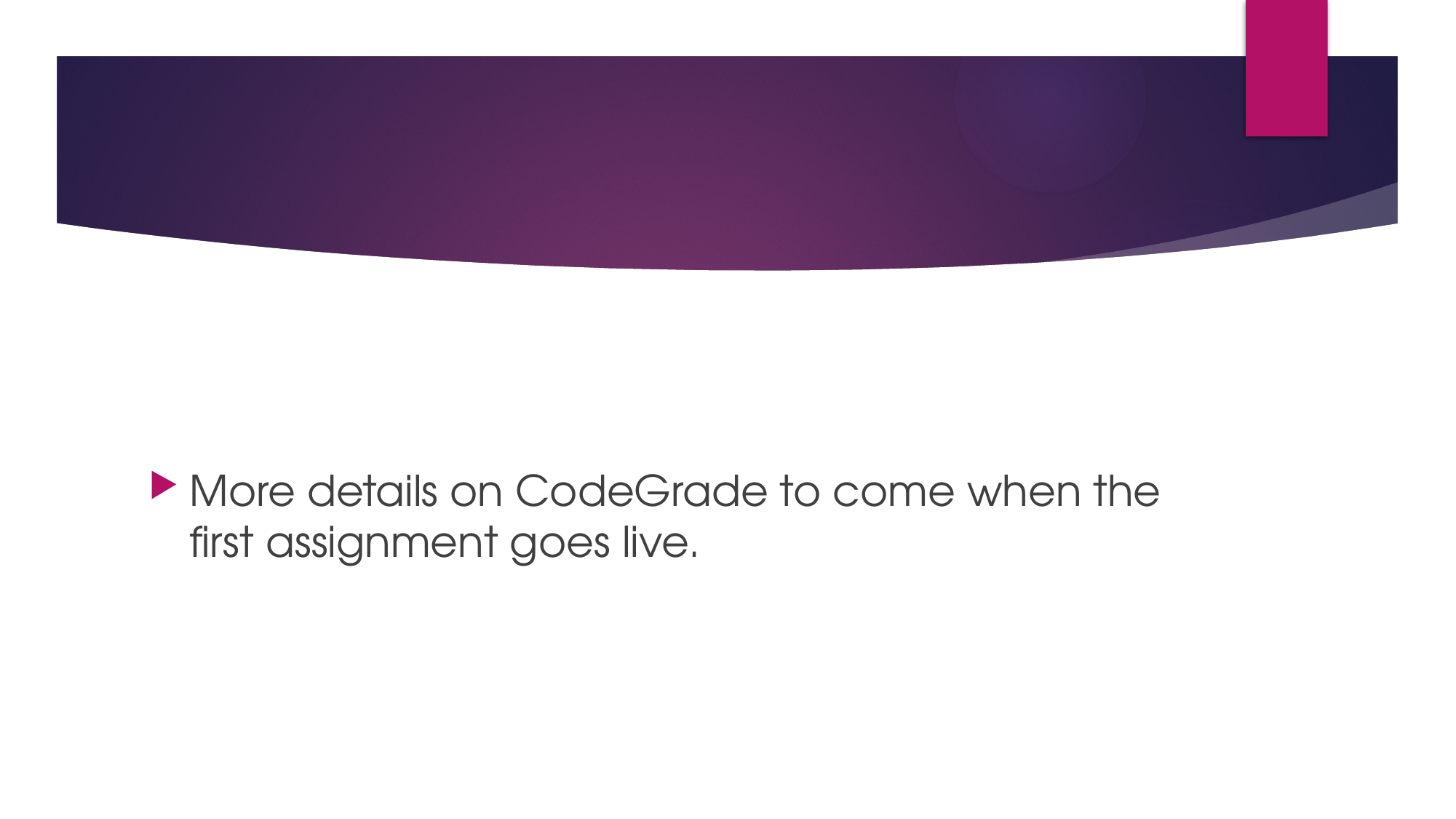

#
More details on CodeGrade to come when the first assignment goes live.